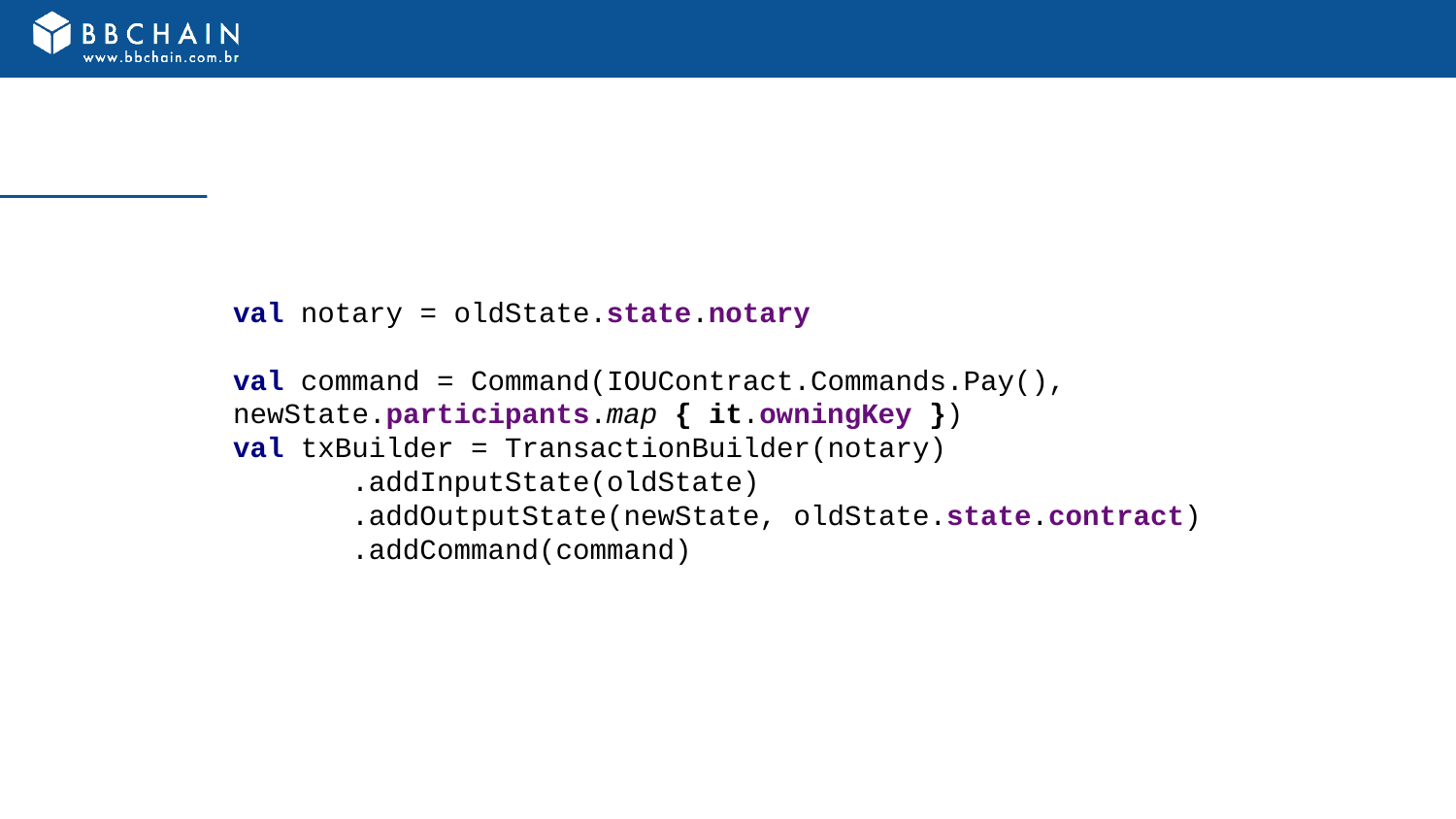

val notary = oldState.state.notary

val command = Command(IOUContract.Commands.Pay(), newState.participants.map { it.owningKey })
val txBuilder = TransactionBuilder(notary)
       .addInputState(oldState)
       .addOutputState(newState, oldState.state.contract)
       .addCommand(command)